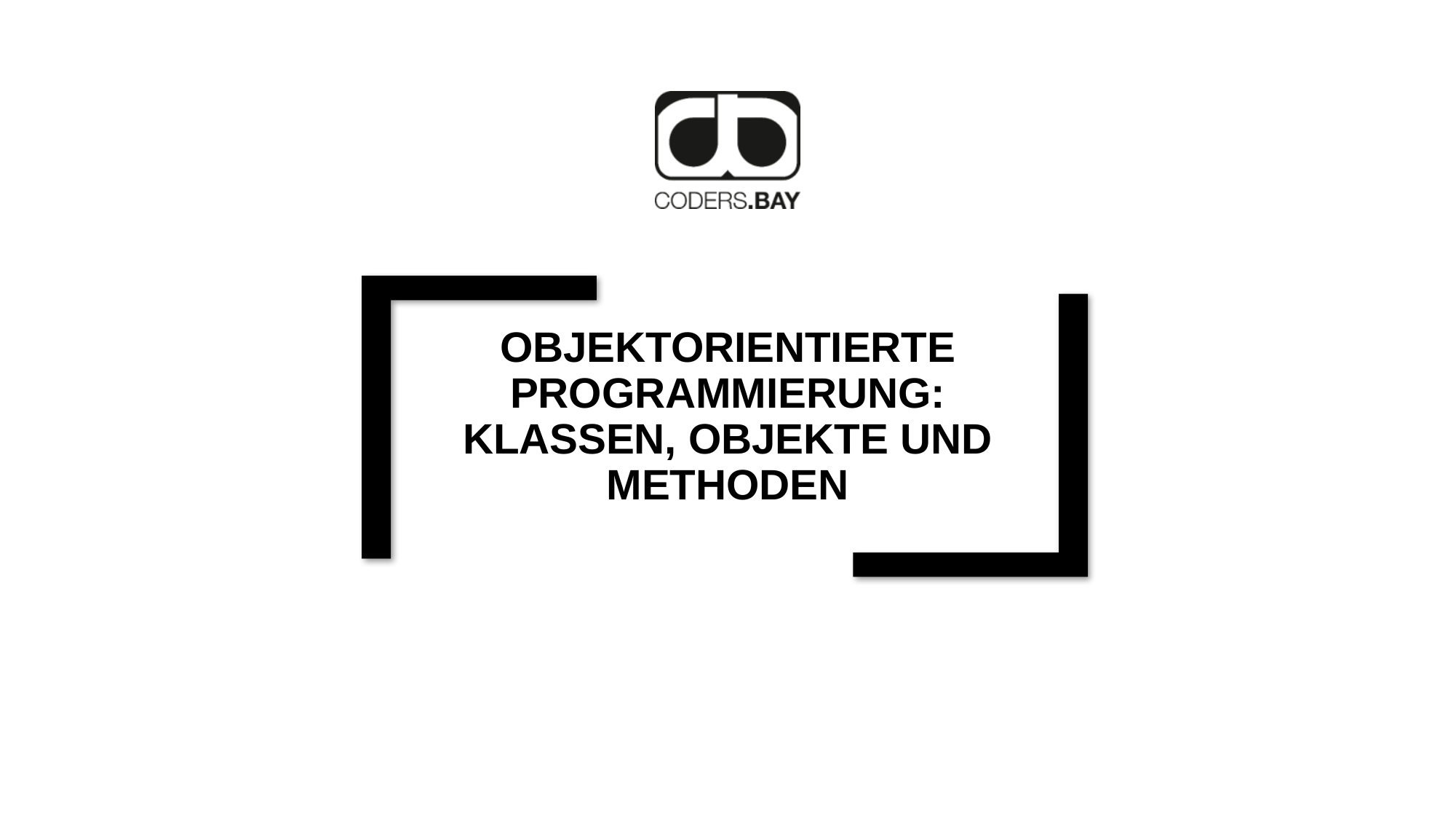

# Objektorientierte Programmierung: Klassen, Objekte und Methoden